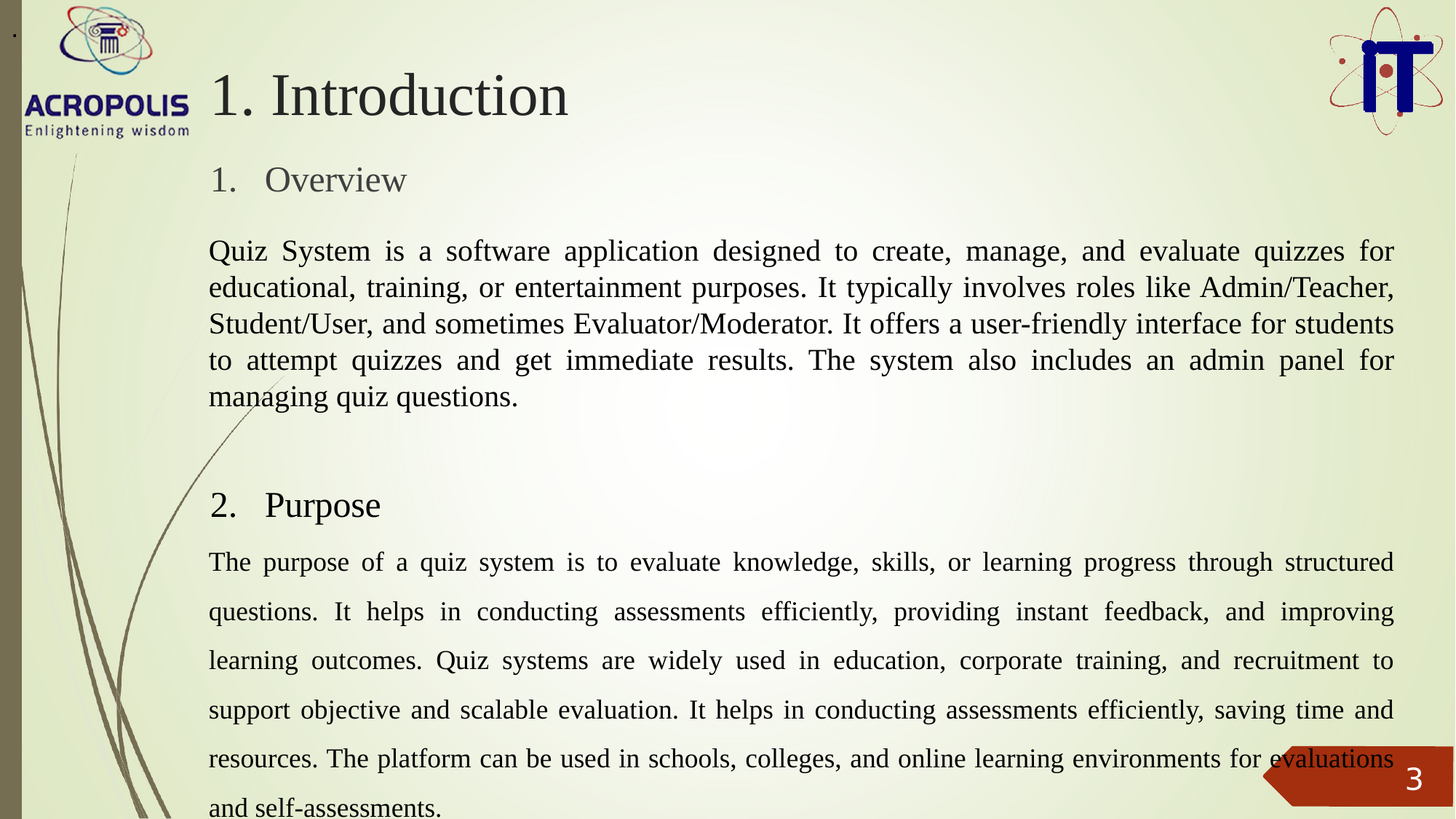

.
# 1. Introduction
Overview
Quiz System is a software application designed to create, manage, and evaluate quizzes for educational, training, or entertainment purposes. It typically involves roles like Admin/Teacher, Student/User, and sometimes Evaluator/Moderator. It offers a user-friendly interface for students to attempt quizzes and get immediate results. The system also includes an admin panel for managing quiz questions.

Purpose
The purpose of a quiz system is to evaluate knowledge, skills, or learning progress through structured questions. It helps in conducting assessments efficiently, providing instant feedback, and improving learning outcomes. Quiz systems are widely used in education, corporate training, and recruitment to support objective and scalable evaluation. It helps in conducting assessments efficiently, saving time and resources. The platform can be used in schools, colleges, and online learning environments for evaluations and self-assessments.

3